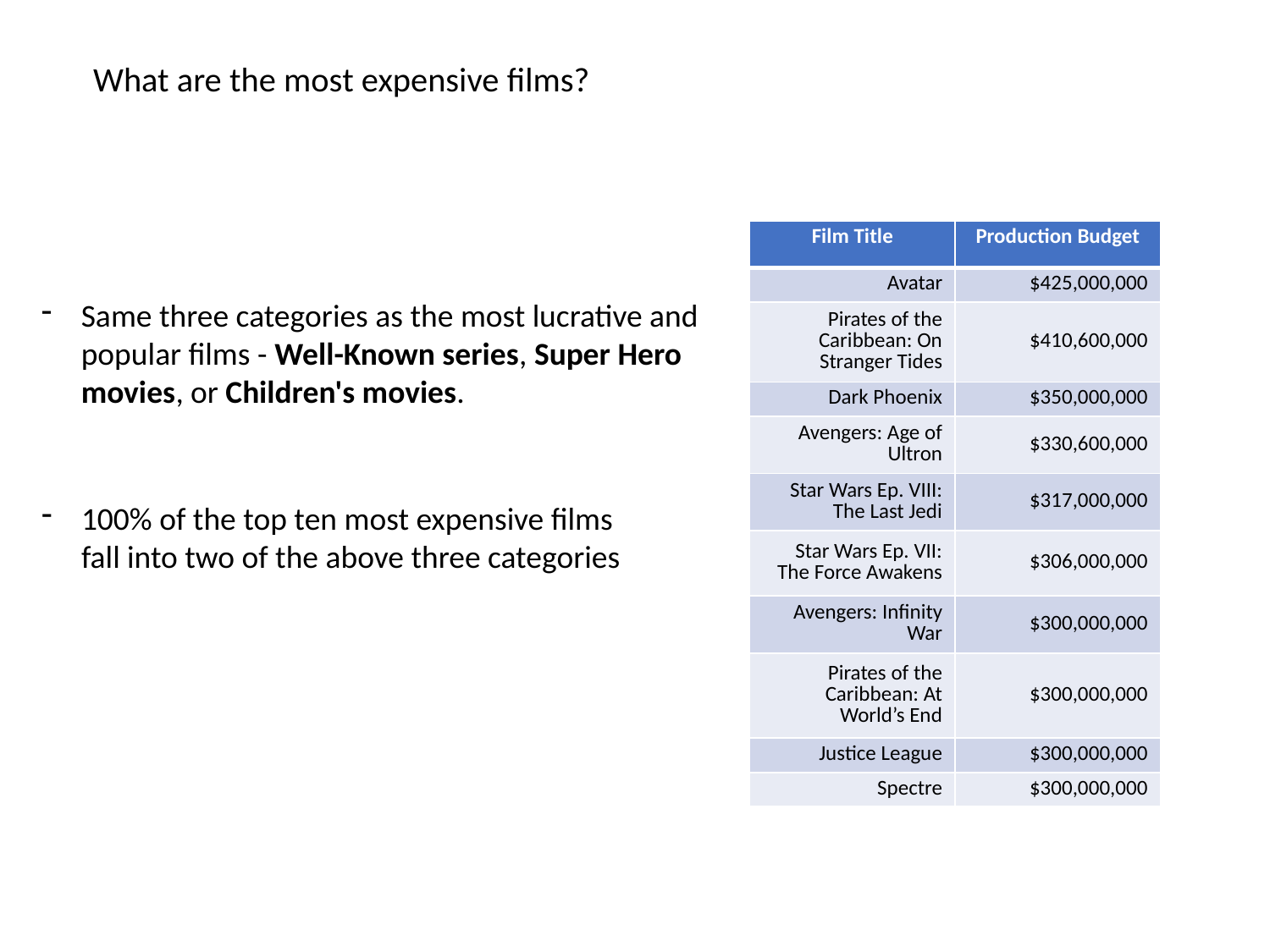

# What are the most expensive films?
| Film Title | Production Budget |
| --- | --- |
| Avatar | $425,000,000 |
| Pirates of the Caribbean: On Stranger Tides | $410,600,000 |
| Dark Phoenix | $350,000,000 |
| Avengers: Age of Ultron | $330,600,000 |
| Star Wars Ep. VIII: The Last Jedi | $317,000,000 |
| Star Wars Ep. VII: The Force Awakens | $306,000,000 |
| Avengers: Infinity War | $300,000,000 |
| Pirates of the Caribbean: At World’s End | $300,000,000 |
| Justice League | $300,000,000 |
| Spectre | $300,000,000 |
Same three categories as the most lucrative and popular films - Well-Known series, Super Hero movies, or Children's movies.
100% of the top ten most expensive films fall into two of the above three categories